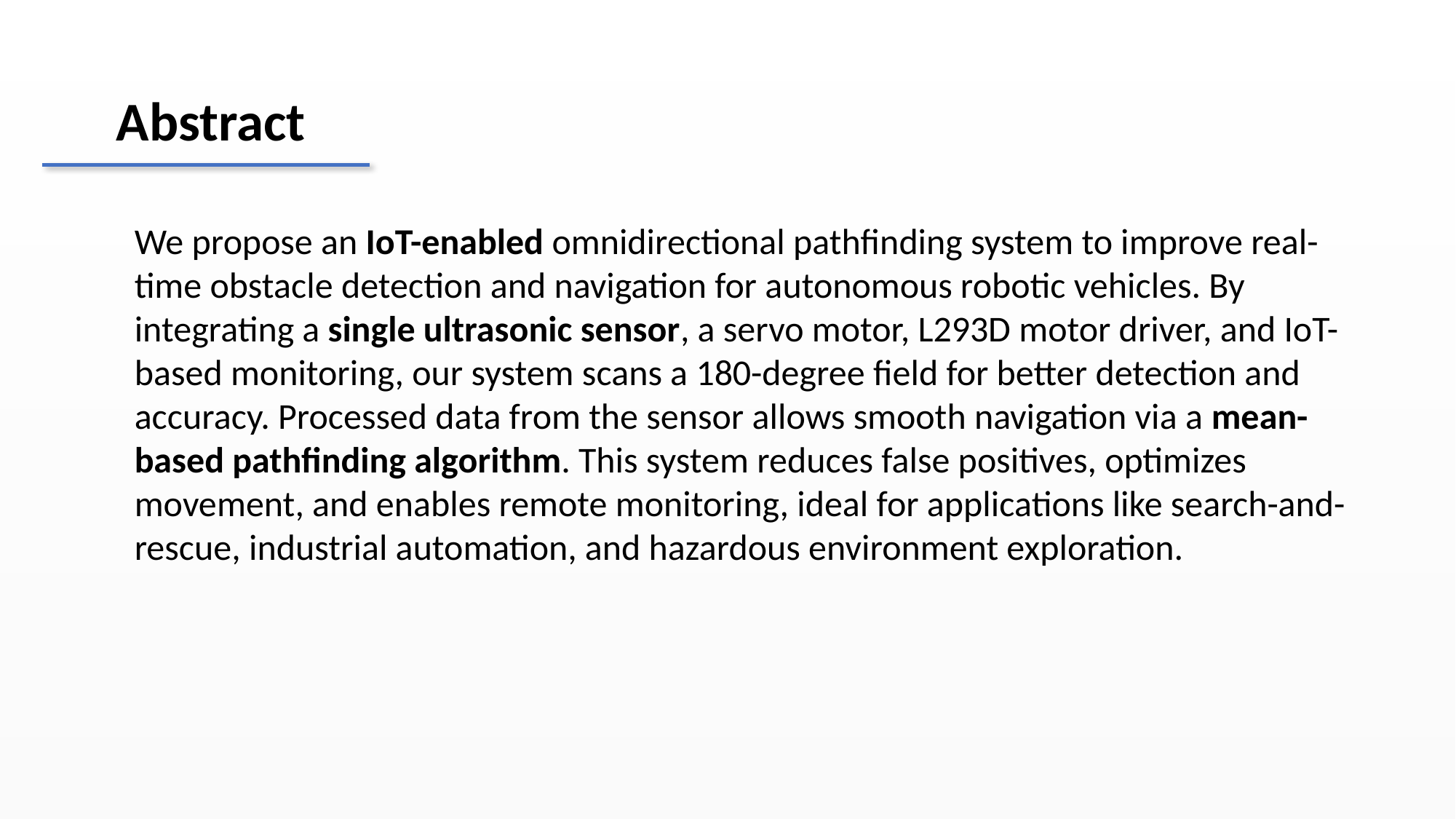

Abstract
We propose an IoT-enabled omnidirectional pathfinding system to improve real-time obstacle detection and navigation for autonomous robotic vehicles. By integrating a single ultrasonic sensor, a servo motor, L293D motor driver, and IoT-based monitoring, our system scans a 180-degree field for better detection and accuracy. Processed data from the sensor allows smooth navigation via a mean-based pathfinding algorithm. This system reduces false positives, optimizes movement, and enables remote monitoring, ideal for applications like search-and-rescue, industrial automation, and hazardous environment exploration.